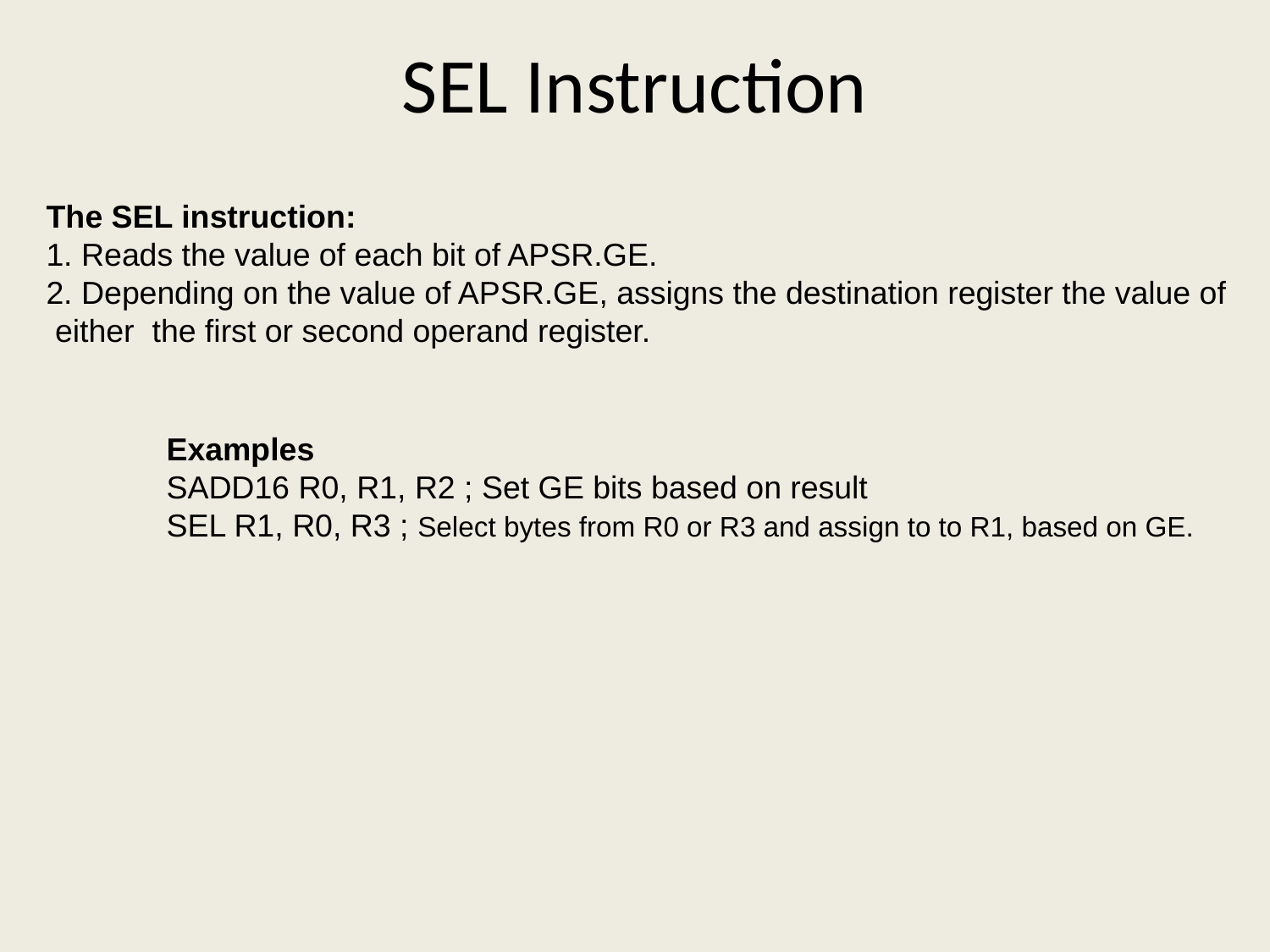

SEL Instruction
The SEL instruction:
1. Reads the value of each bit of APSR.GE.
2. Depending on the value of APSR.GE, assigns the destination register the value of
 either  the first or second operand register.
Examples
SADD16 R0, R1, R2 ; Set GE bits based on result
SEL R1, R0, R3 ; Select bytes from R0 or R3 and assign to to R1, based on GE.